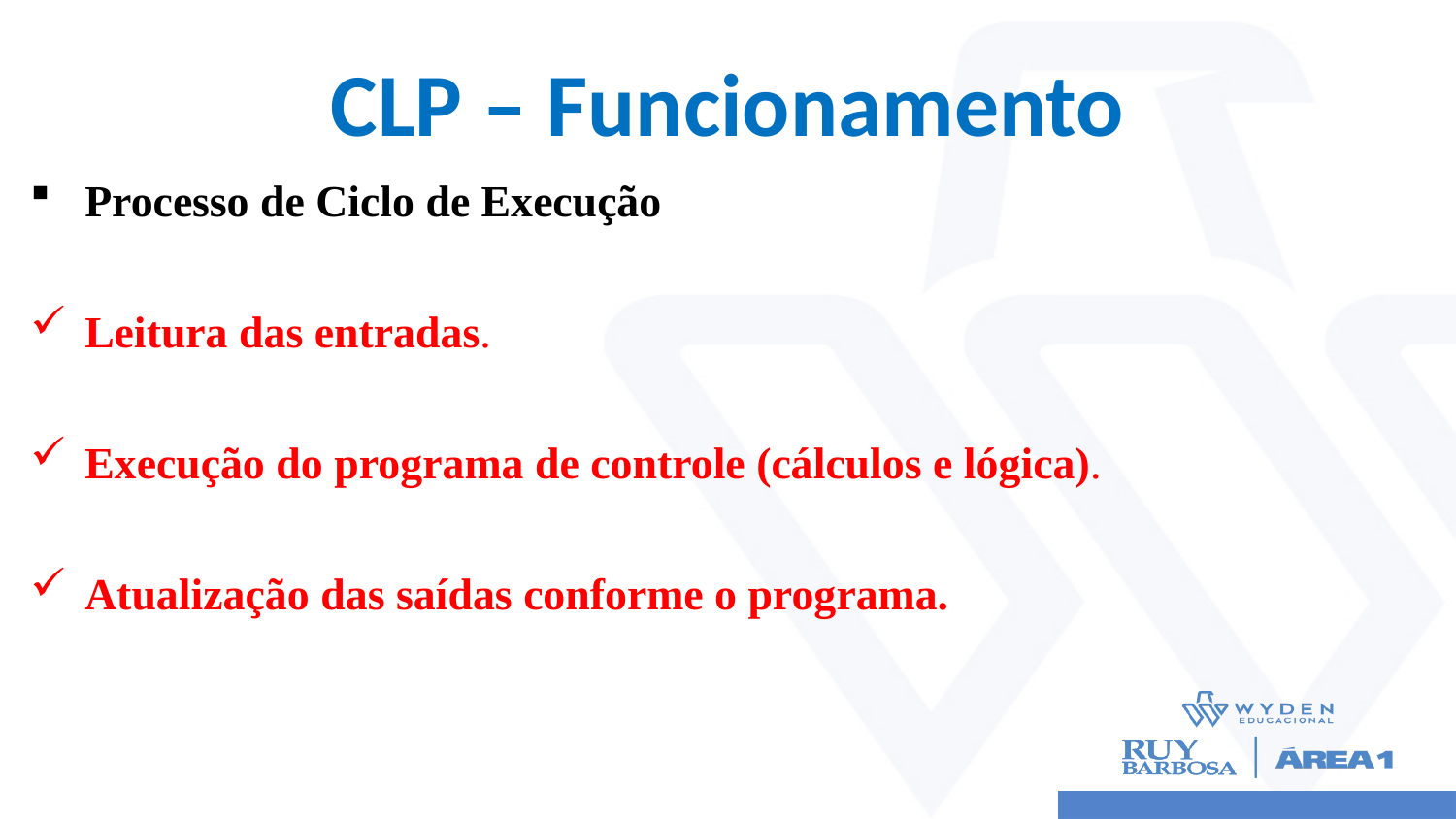

# CLP – Funcionamento
Processo de Ciclo de Execução

Leitura das entradas.

Execução do programa de controle (cálculos e lógica).

Atualização das saídas conforme o programa.